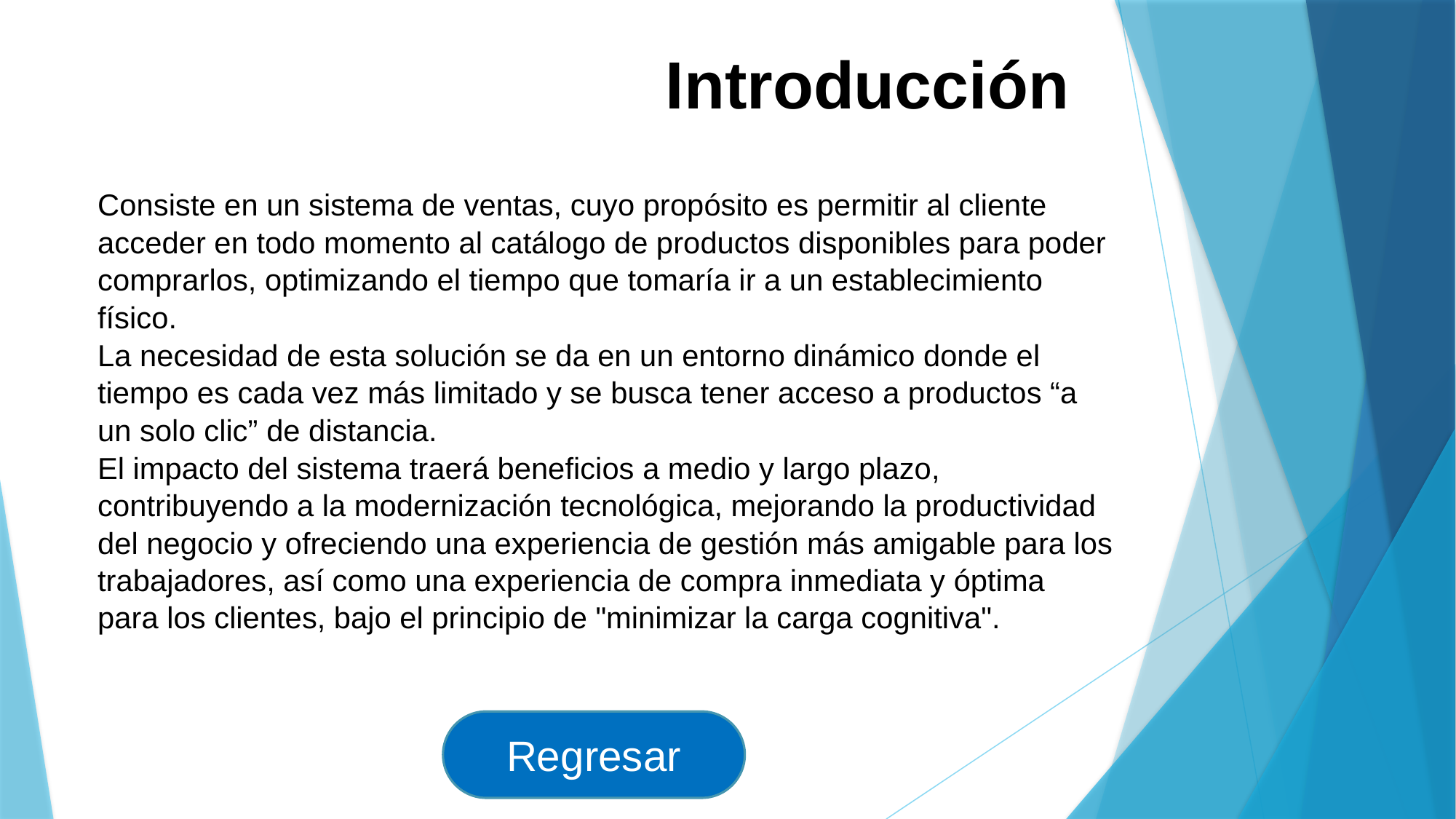

Introducción

Consiste en un sistema de ventas, cuyo propósito es permitir al cliente acceder en todo momento al catálogo de productos disponibles para poder comprarlos, optimizando el tiempo que tomaría ir a un establecimiento físico.
La necesidad de esta solución se da en un entorno dinámico donde el tiempo es cada vez más limitado y se busca tener acceso a productos “a un solo clic” de distancia.
El impacto del sistema traerá beneficios a medio y largo plazo, contribuyendo a la modernización tecnológica, mejorando la productividad del negocio y ofreciendo una experiencia de gestión más amigable para los trabajadores, así como una experiencia de compra inmediata y óptima para los clientes, bajo el principio de "minimizar la carga cognitiva".

Regresar